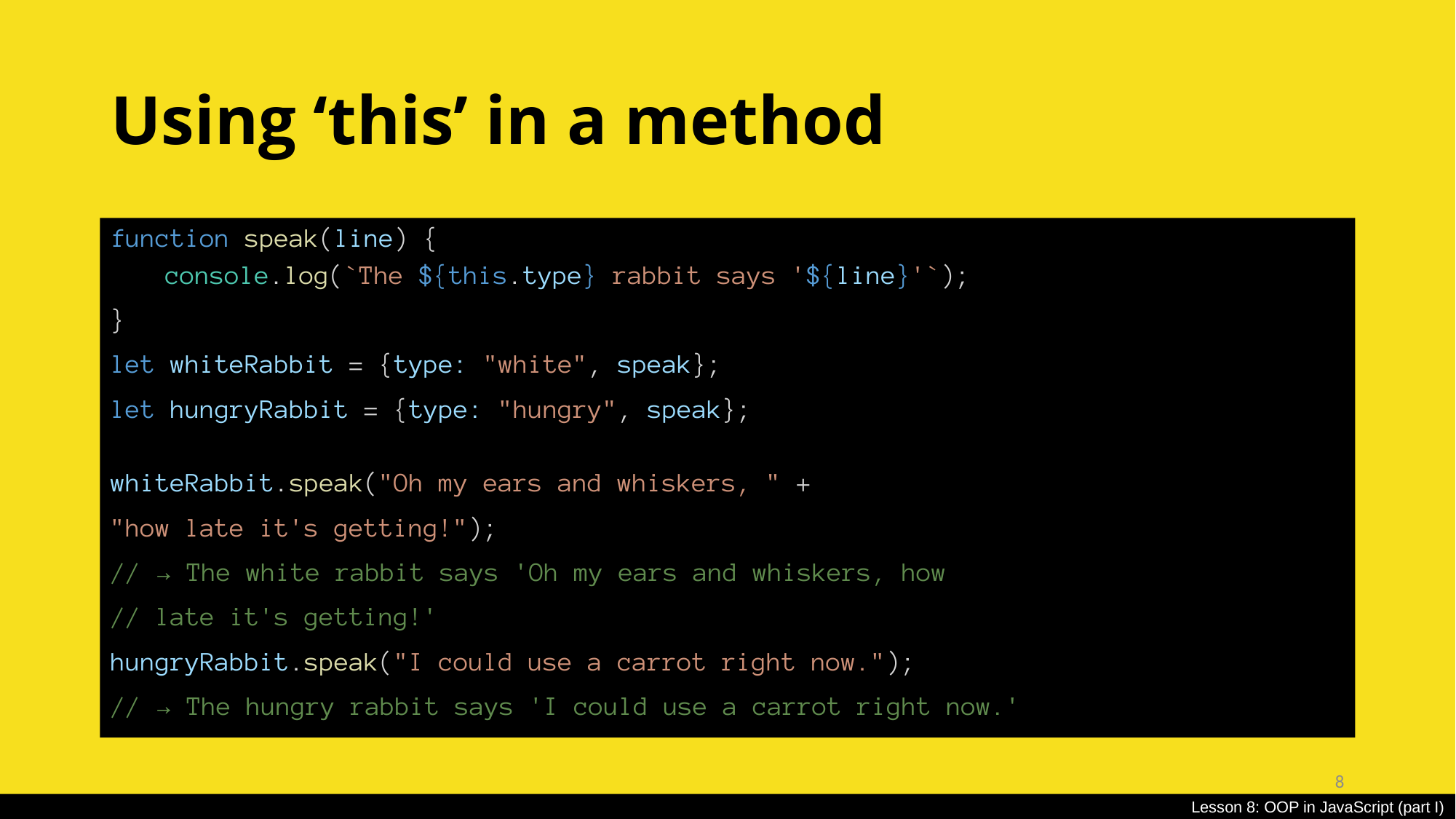

# Using ‘this’ in a method
function speak(line) {
console.log(`The ${this.type} rabbit says '${line}'`);
}
let whiteRabbit = {type: "white", speak};
let hungryRabbit = {type: "hungry", speak};
whiteRabbit.speak("Oh my ears and whiskers, " +
"how late it's getting!");
// → The white rabbit says 'Oh my ears and whiskers, how
// late it's getting!'
hungryRabbit.speak("I could use a carrot right now.");
// → The hungry rabbit says 'I could use a carrot right now.'
8
Lesson 8: OOP in JavaScript (part I)